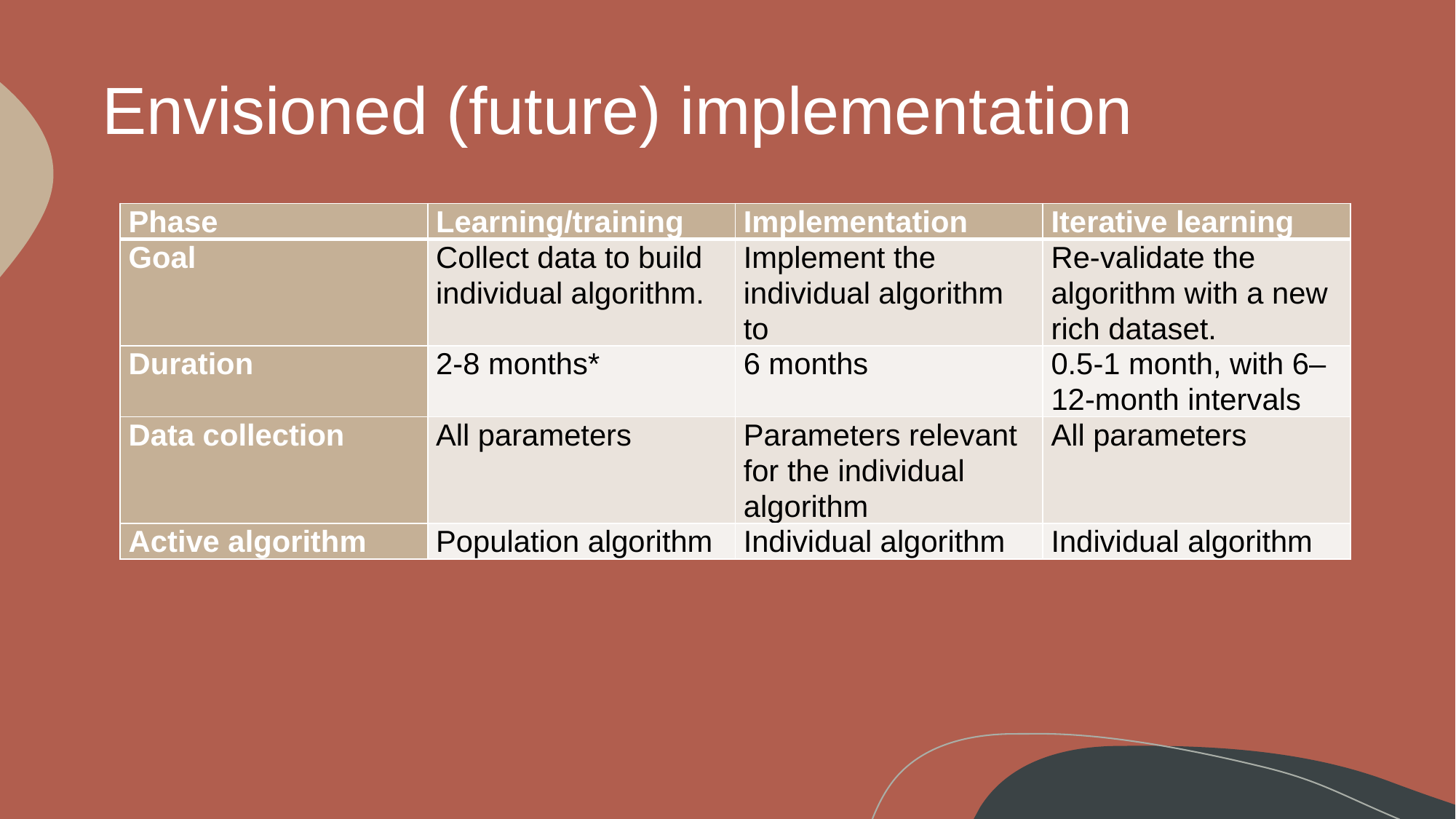

# Envisioned (future) implementation
| Phase | Learning/training | Implementation | Iterative learning |
| --- | --- | --- | --- |
| Goal | Collect data to build individual algorithm. | Implement the individual algorithm to | Re-validate the algorithm with a new rich dataset. |
| Duration | 2-8 months\* | 6 months | 0.5-1 month, with 6–12-month intervals |
| Data collection | All parameters | Parameters relevant for the individual algorithm | All parameters |
| Active algorithm | Population algorithm | Individual algorithm | Individual algorithm |